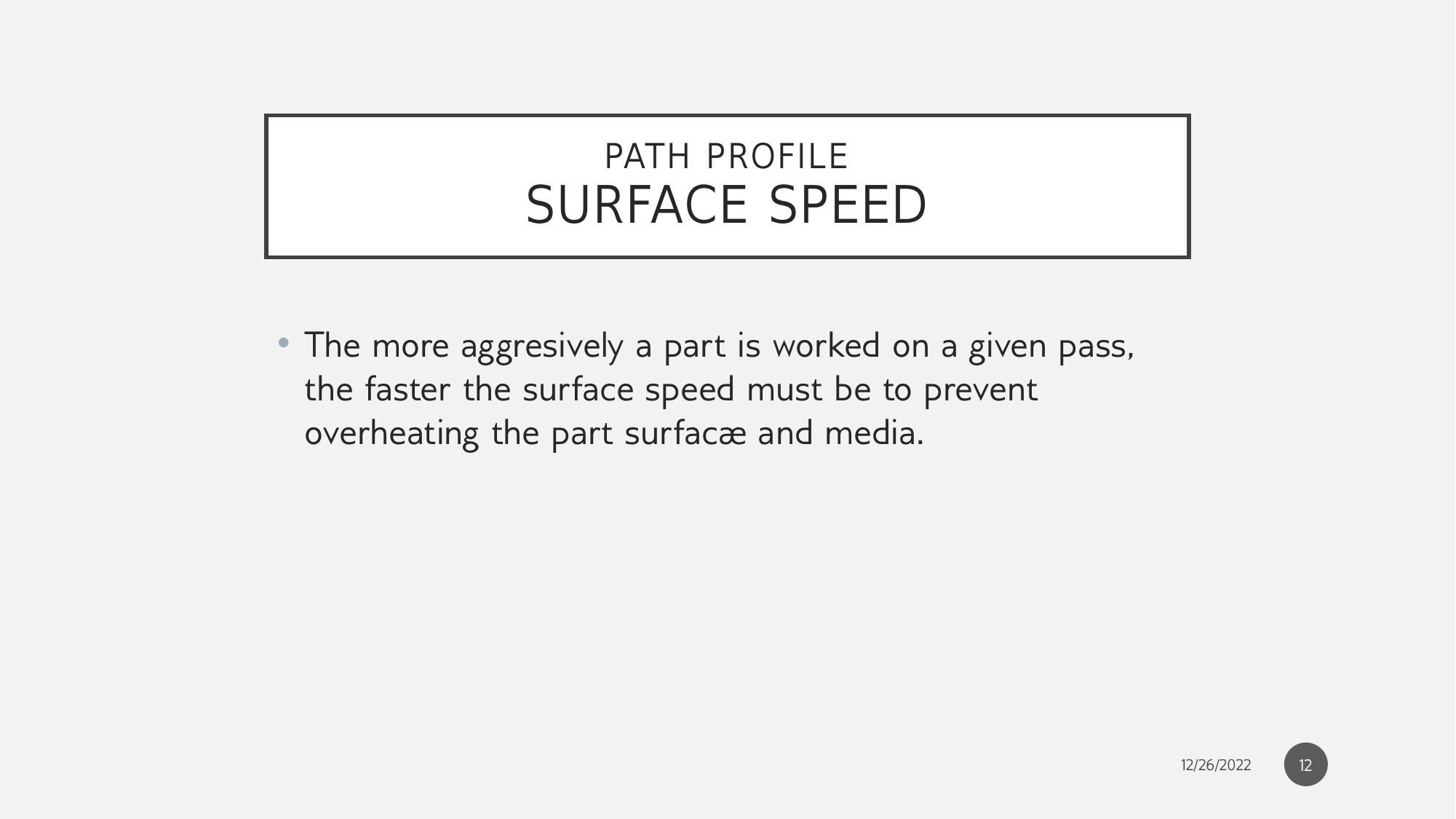

# Path Profile Surface speed
The more aggresively a part is worked on a given pass, the faster the surface speed must be to prevent overheating the part surfacae and media.
12

12/26/2022